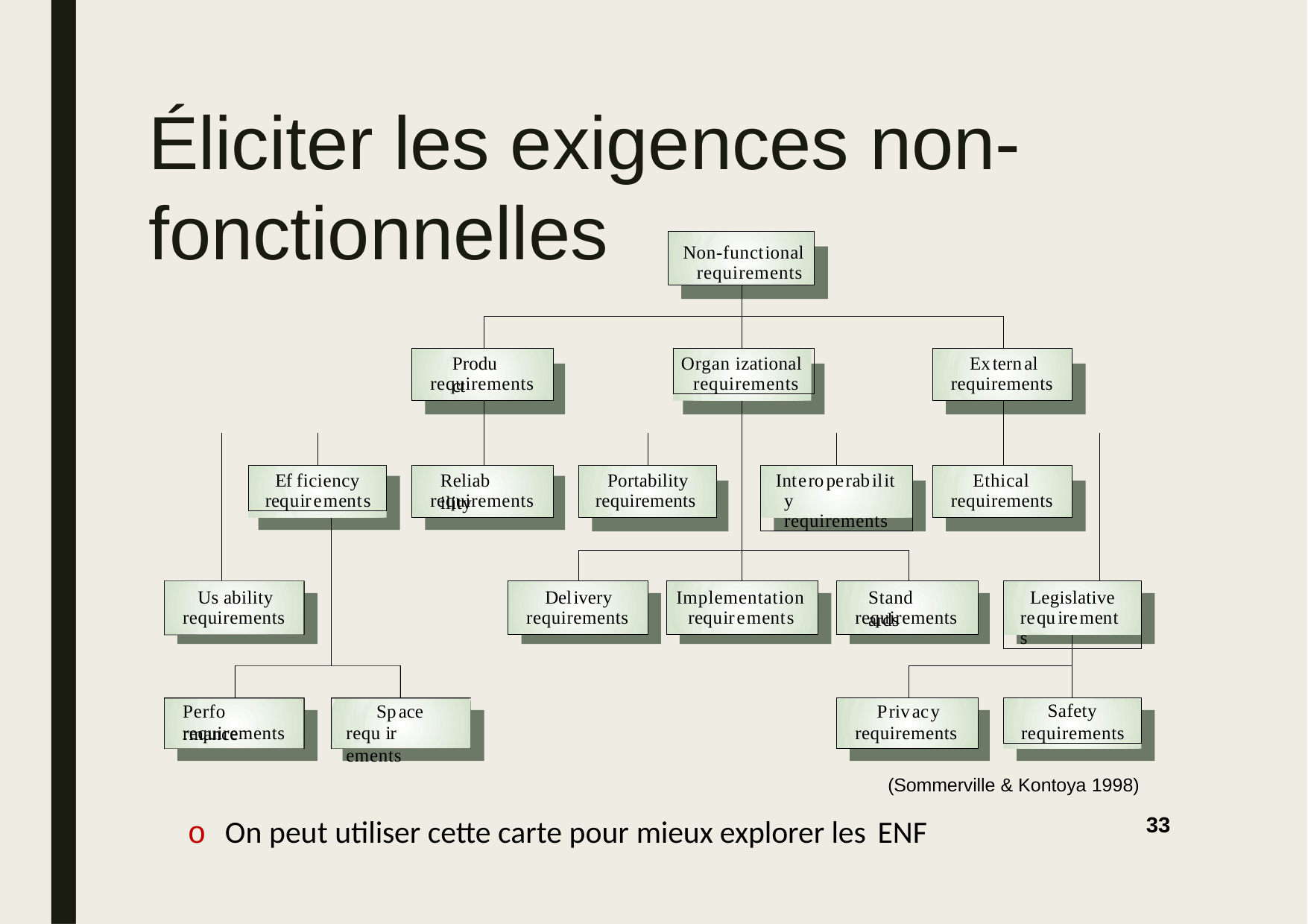

# Éliciter les exigences non-fonctionnelles

Organ izational  requirements

Produ ct
External
requirements
requirements

Ef ficiency  requirements

Interoperability  requirements
Reliab ility
Portability
Ethical
requirements
requirements
requirements

Legislative  requirements

Us ability
Delivery
Implementation
Stand ards
requirements
requirements
requirements
requirements

Safety
requirements
Perfo rmance
Space
Privacy

requirements
requ ir ements
requirements
(Sommerville & Kontoya 1998)
Non-functional  requirements
o On peut utiliser cette carte pour mieux explorer les ENF
33